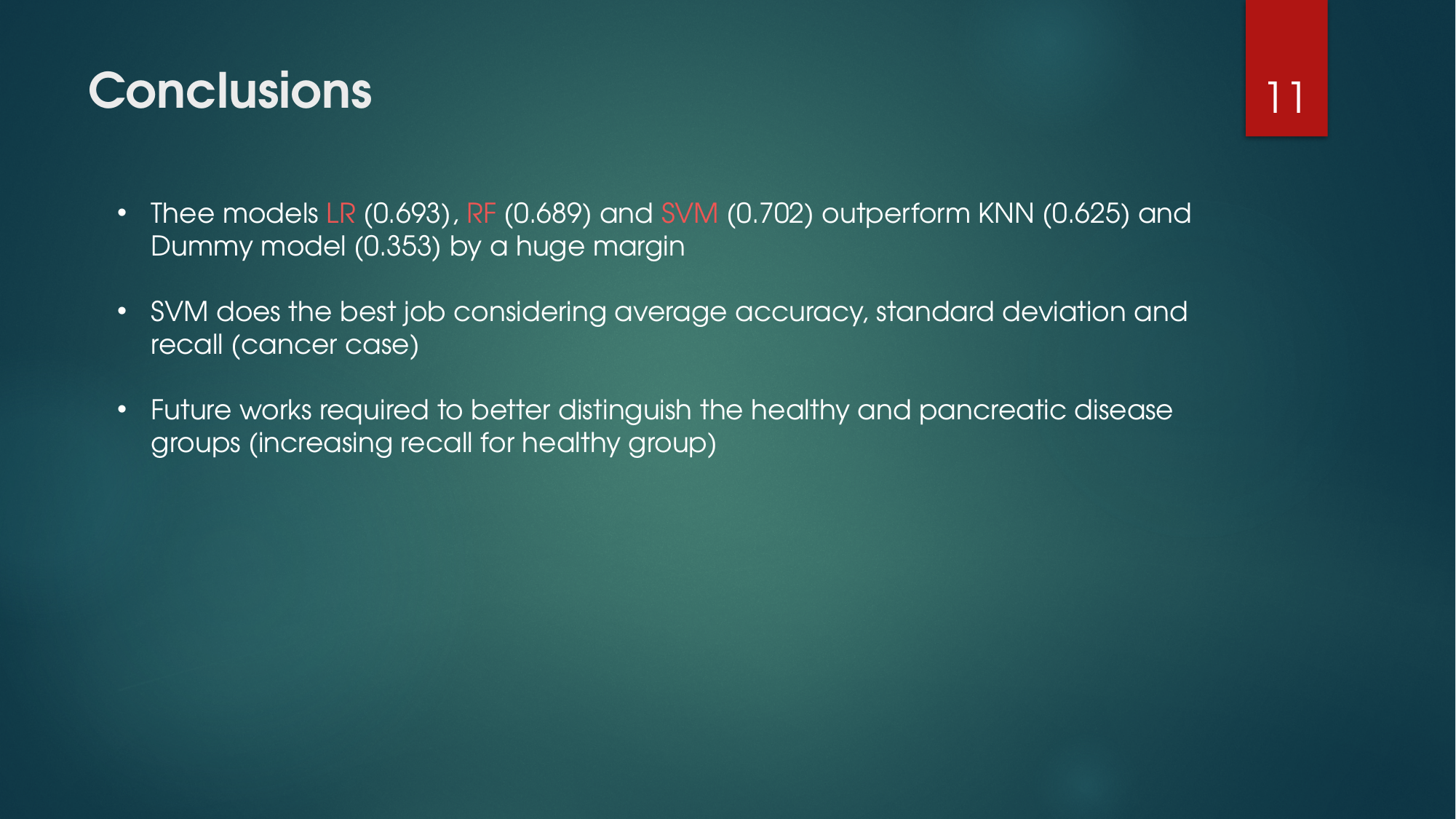

11
# Conclusions
Thee models LR (0.693), RF (0.689) and SVM (0.702) outperform KNN (0.625) and Dummy model (0.353) by a huge margin

SVM does the best job considering average accuracy, standard deviation and recall (cancer case)

Future works required to better distinguish the healthy and pancreatic disease groups (increasing recall for healthy group)